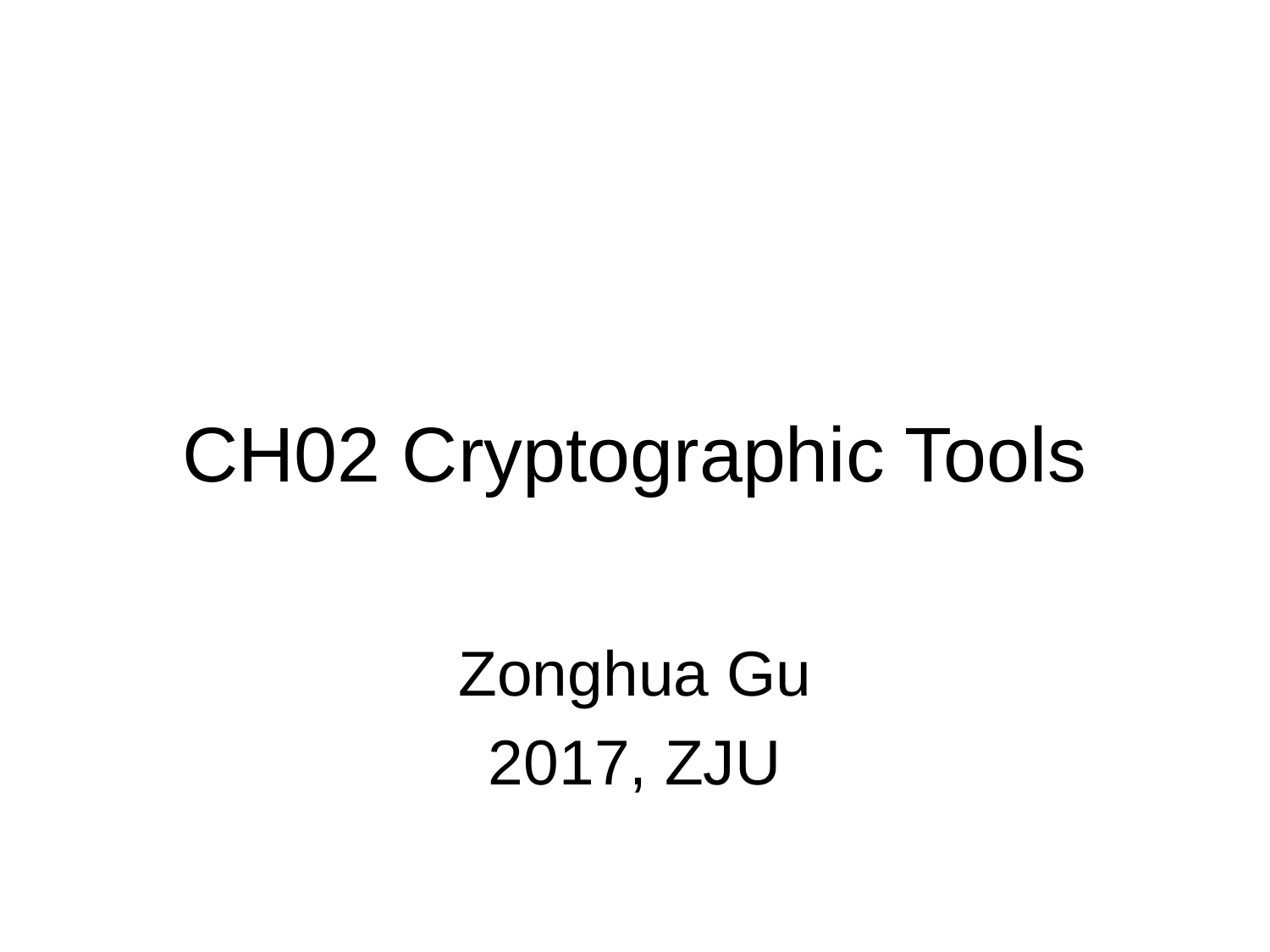

# CH02 Cryptographic Tools
Zonghua Gu
2017, ZJU